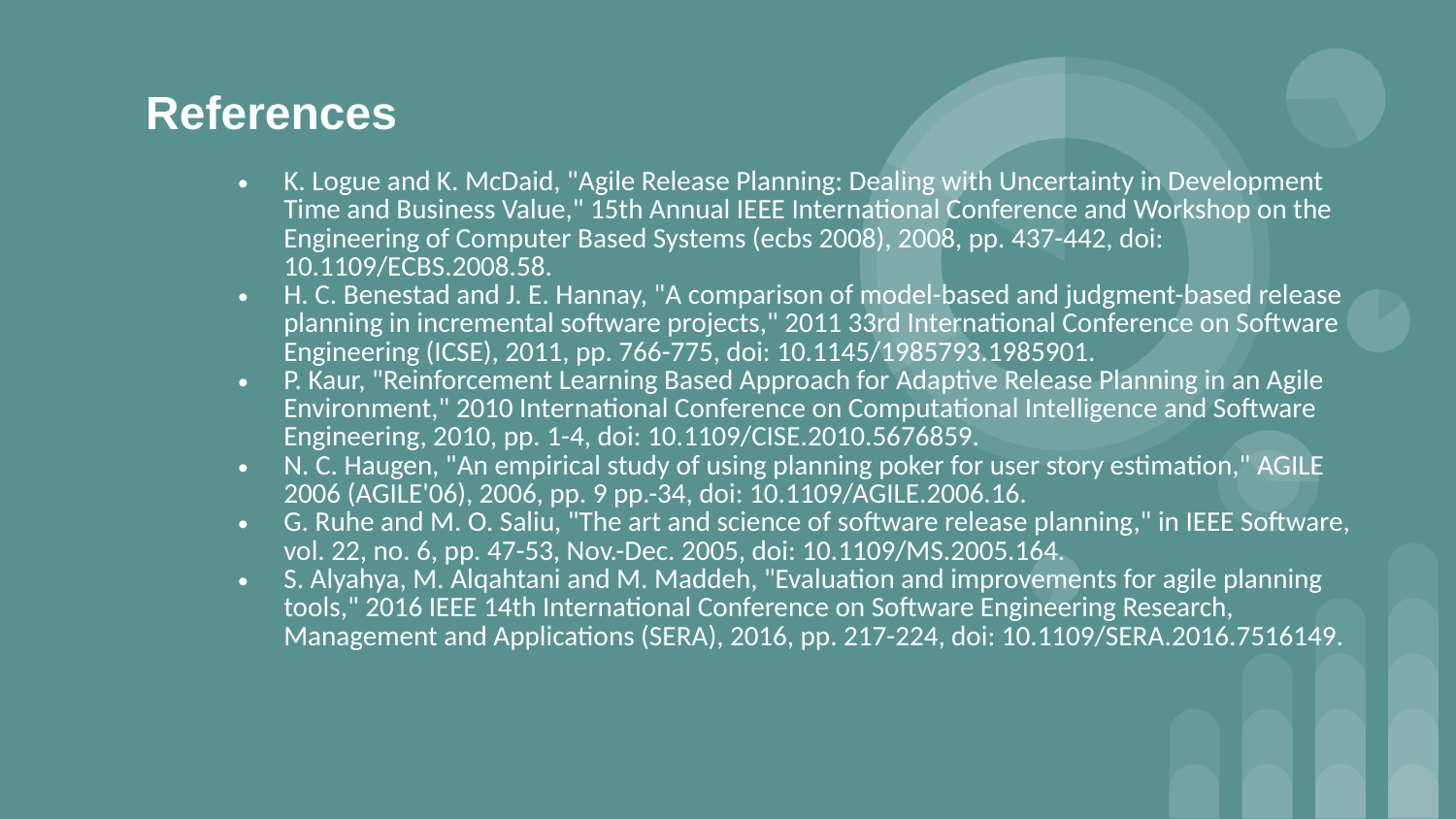

# References
K. Logue and K. McDaid, "Agile Release Planning: Dealing with Uncertainty in Development Time and Business Value," 15th Annual IEEE International Conference and Workshop on the Engineering of Computer Based Systems (ecbs 2008), 2008, pp. 437-442, doi: 10.1109/ECBS.2008.58.
H. C. Benestad and J. E. Hannay, "A comparison of model-based and judgment-based release planning in incremental software projects," 2011 33rd International Conference on Software Engineering (ICSE), 2011, pp. 766-775, doi: 10.1145/1985793.1985901.
P. Kaur, "Reinforcement Learning Based Approach for Adaptive Release Planning in an Agile Environment," 2010 International Conference on Computational Intelligence and Software Engineering, 2010, pp. 1-4, doi: 10.1109/CISE.2010.5676859.
N. C. Haugen, "An empirical study of using planning poker for user story estimation," AGILE 2006 (AGILE'06), 2006, pp. 9 pp.-34, doi: 10.1109/AGILE.2006.16.
G. Ruhe and M. O. Saliu, "The art and science of software release planning," in IEEE Software, vol. 22, no. 6, pp. 47-53, Nov.-Dec. 2005, doi: 10.1109/MS.2005.164.
S. Alyahya, M. Alqahtani and M. Maddeh, "Evaluation and improvements for agile planning tools," 2016 IEEE 14th International Conference on Software Engineering Research, Management and Applications (SERA), 2016, pp. 217-224, doi: 10.1109/SERA.2016.7516149.